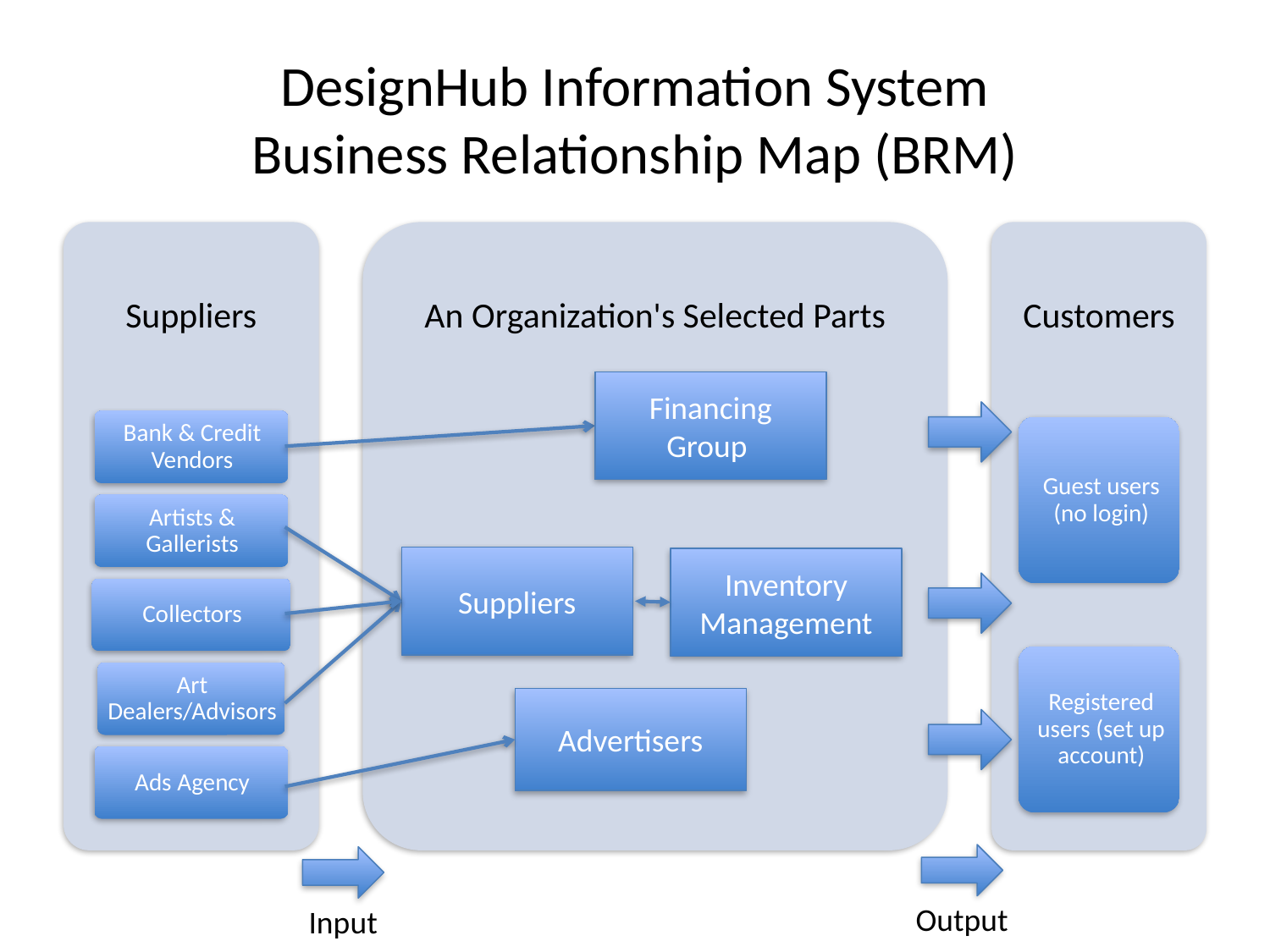

# DesignHub Information System Business Relationship Map (BRM)
Suppliers
Bank & Credit Vendors
Artists & Gallerists
Collectors
Art Dealers/Advisors
Ads Agency
An Organization's Selected Parts
Customers
Guest users (no login)
Registered users (set up account)
Financing Group

Suppliers
Inventory Management

Advertisers

Output
Input